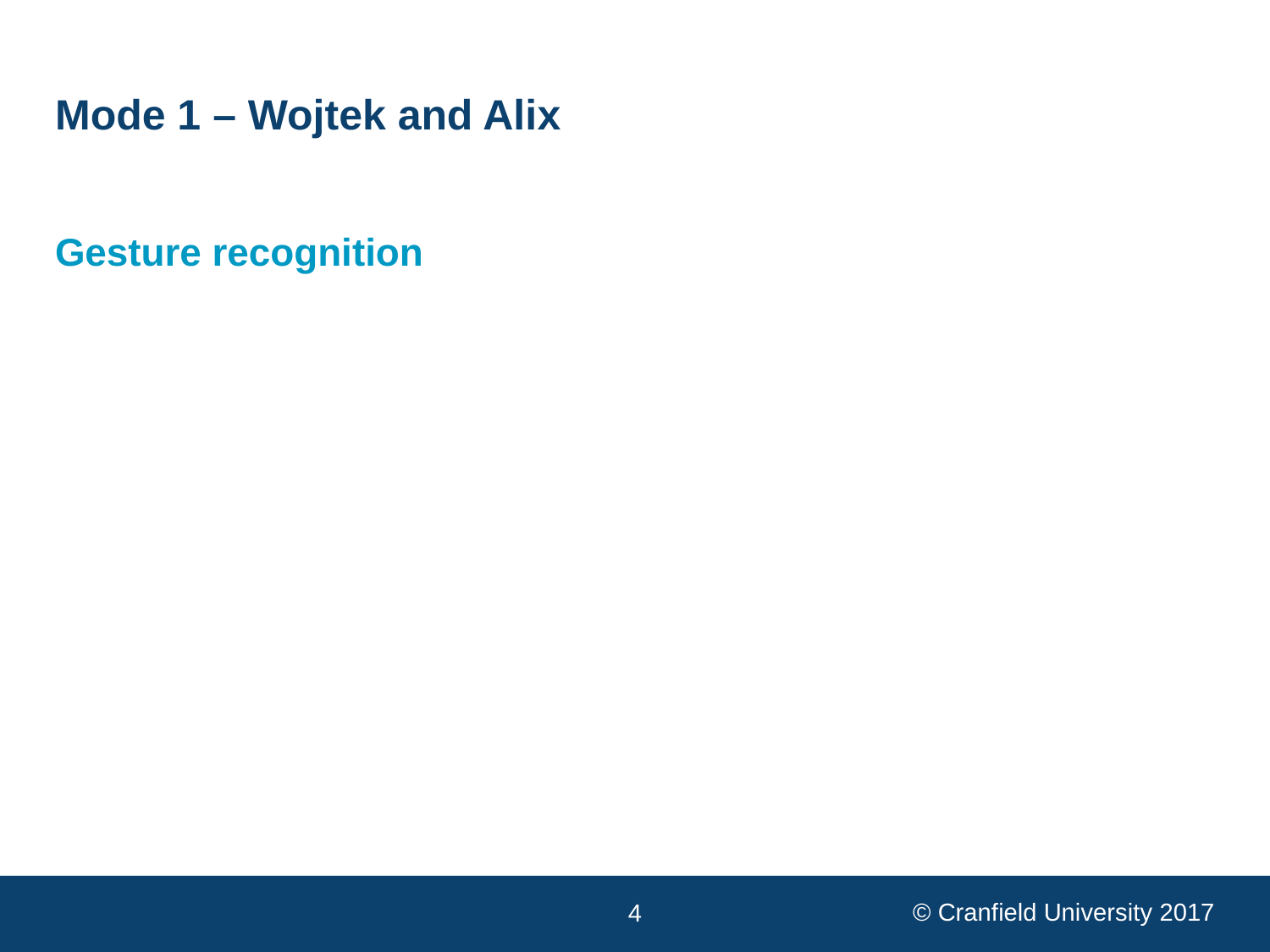

# Mode 1 – Wojtek and Alix
Gesture recognition